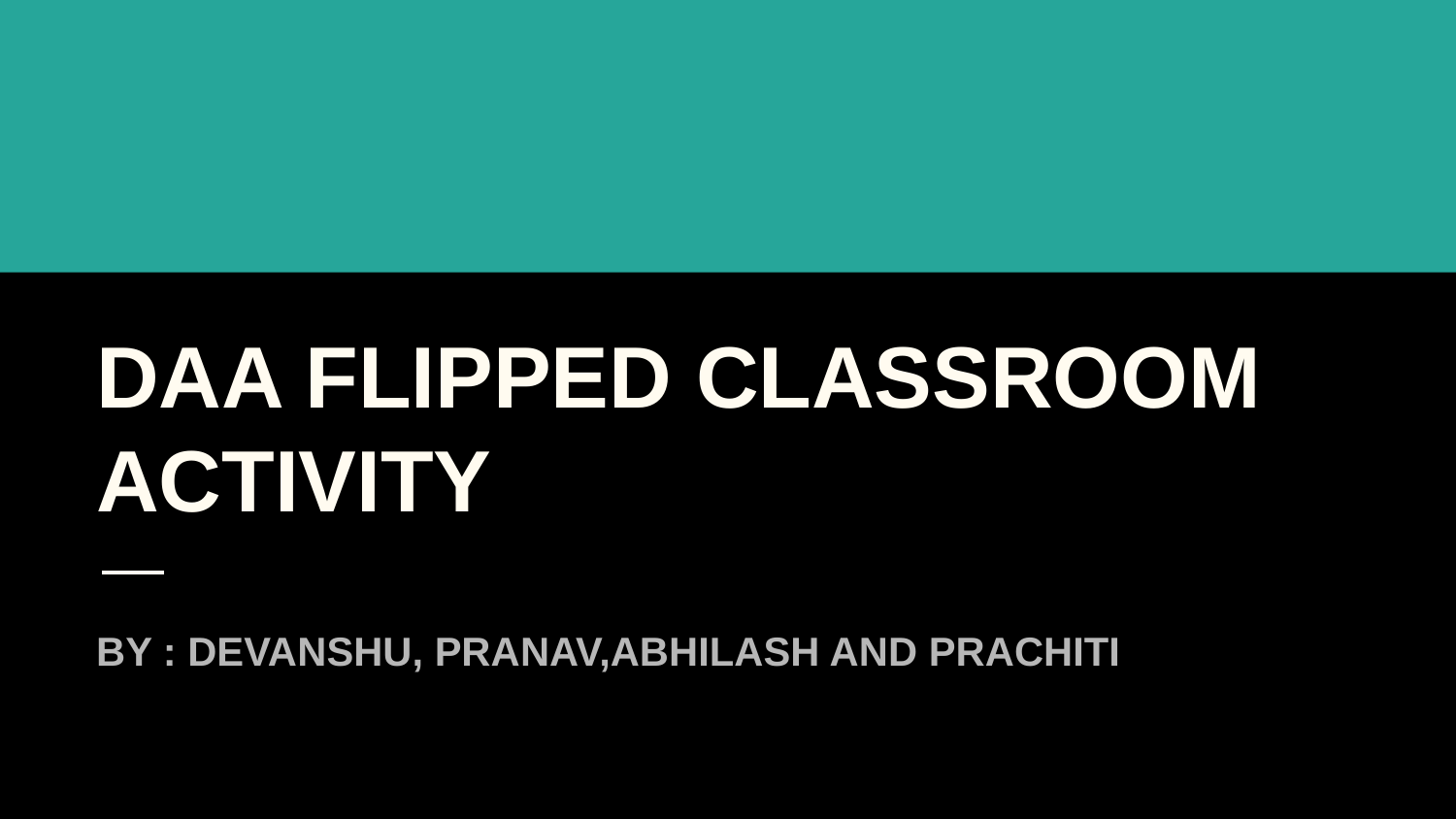

# DAA FLIPPED CLASSROOM ACTIVITY
BY : DEVANSHU, PRANAV,ABHILASH AND PRACHITI